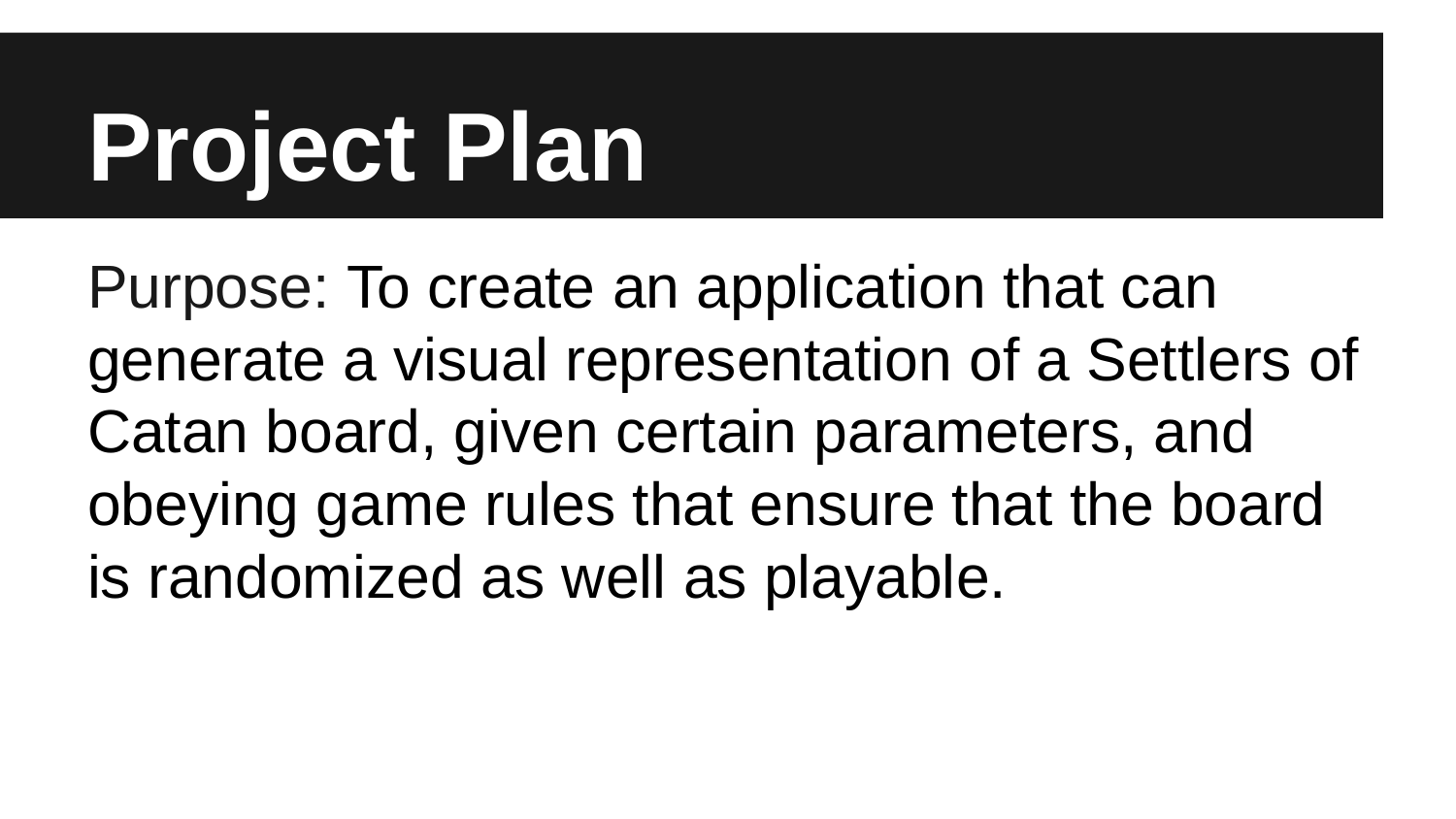

# Project Plan
Purpose: To create an application that can generate a visual representation of a Settlers of Catan board, given certain parameters, and obeying game rules that ensure that the board is randomized as well as playable.